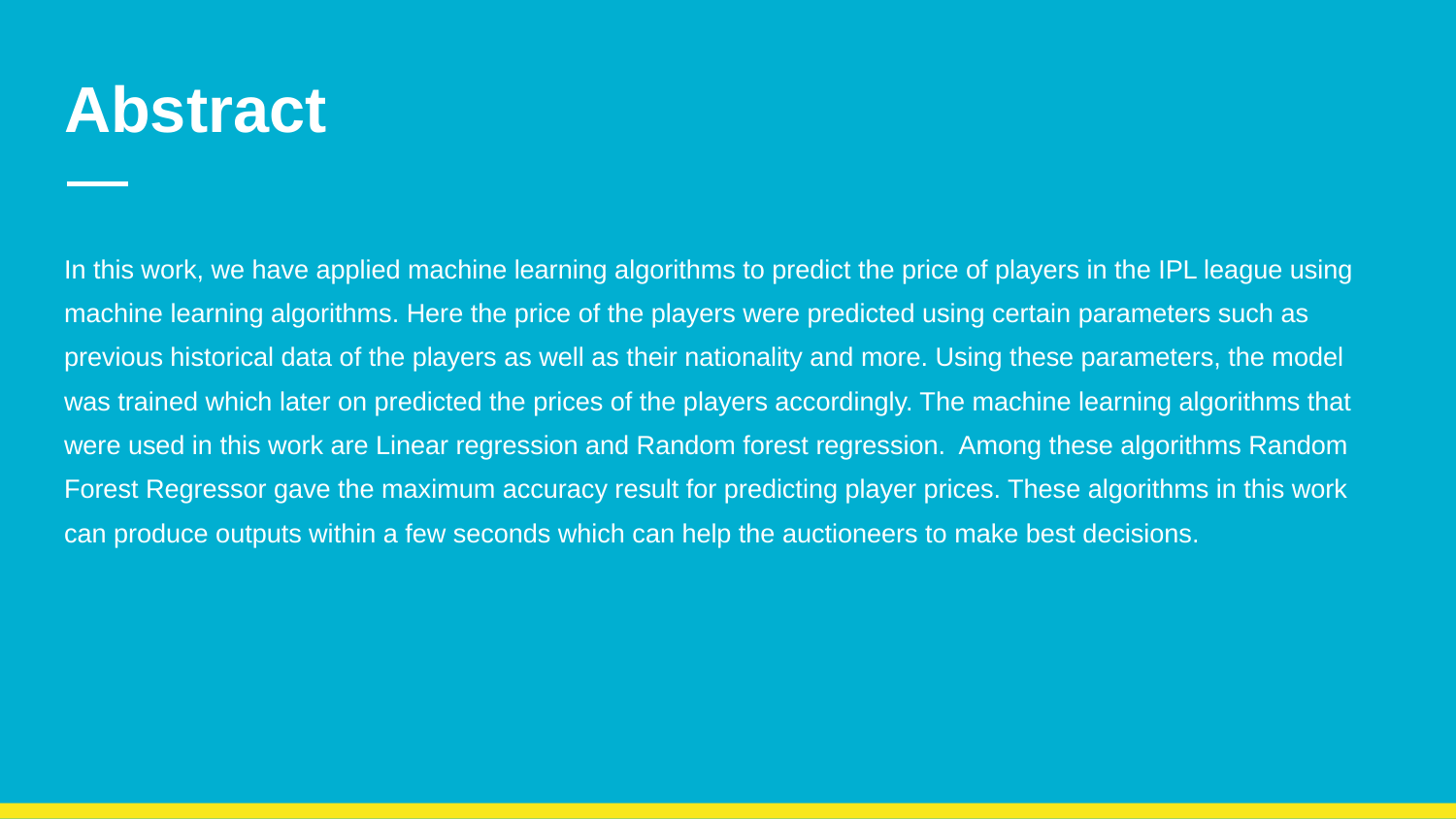

# Abstract
In this work, we have applied machine learning algorithms to predict the price of players in the IPL league using machine learning algorithms. Here the price of the players were predicted using certain parameters such as previous historical data of the players as well as their nationality and more. Using these parameters, the model was trained which later on predicted the prices of the players accordingly. The machine learning algorithms that were used in this work are Linear regression and Random forest regression.  Among these algorithms Random Forest Regressor gave the maximum accuracy result for predicting player prices. These algorithms in this work can produce outputs within a few seconds which can help the auctioneers to make best decisions.